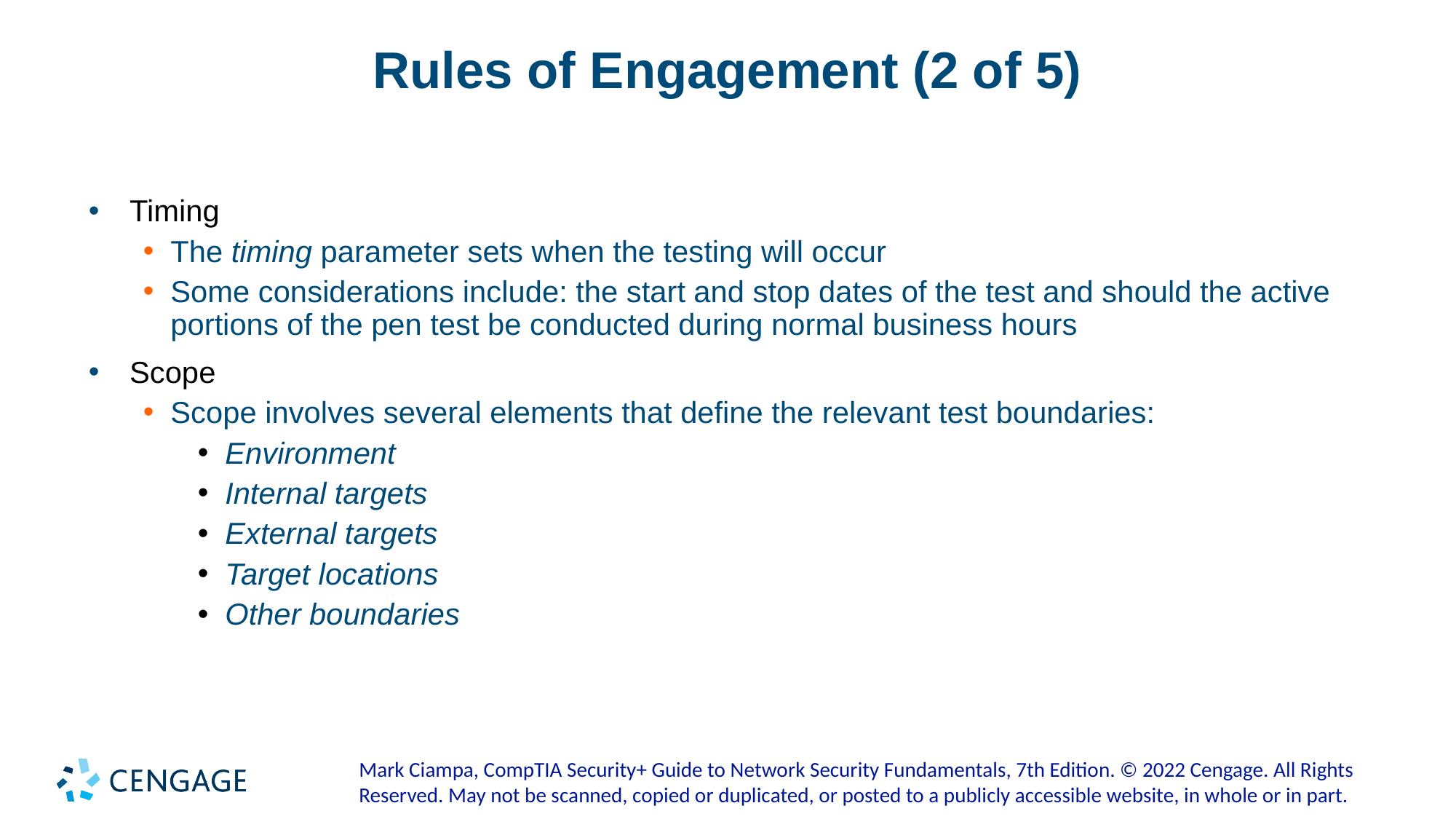

# Rules of Engagement (2 of 5)
Timing
The timing parameter sets when the testing will occur
Some considerations include: the start and stop dates of the test and should the active portions of the pen test be conducted during normal business hours
Scope
Scope involves several elements that define the relevant test boundaries:
Environment
Internal targets
External targets
Target locations
Other boundaries